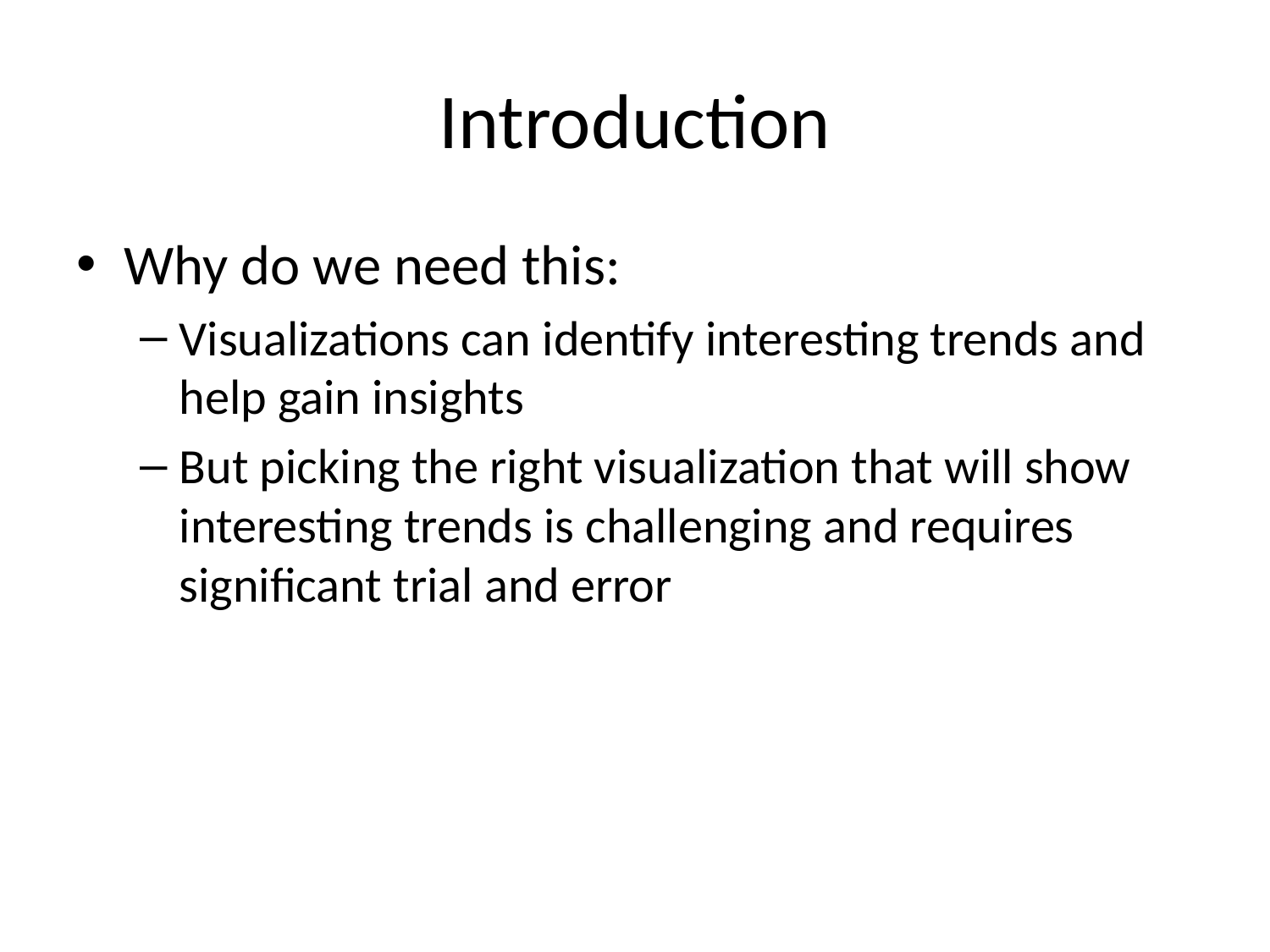

# Introduction
Why do we need this:
Visualizations can identify interesting trends and help gain insights
But picking the right visualization that will show interesting trends is challenging and requires significant trial and error